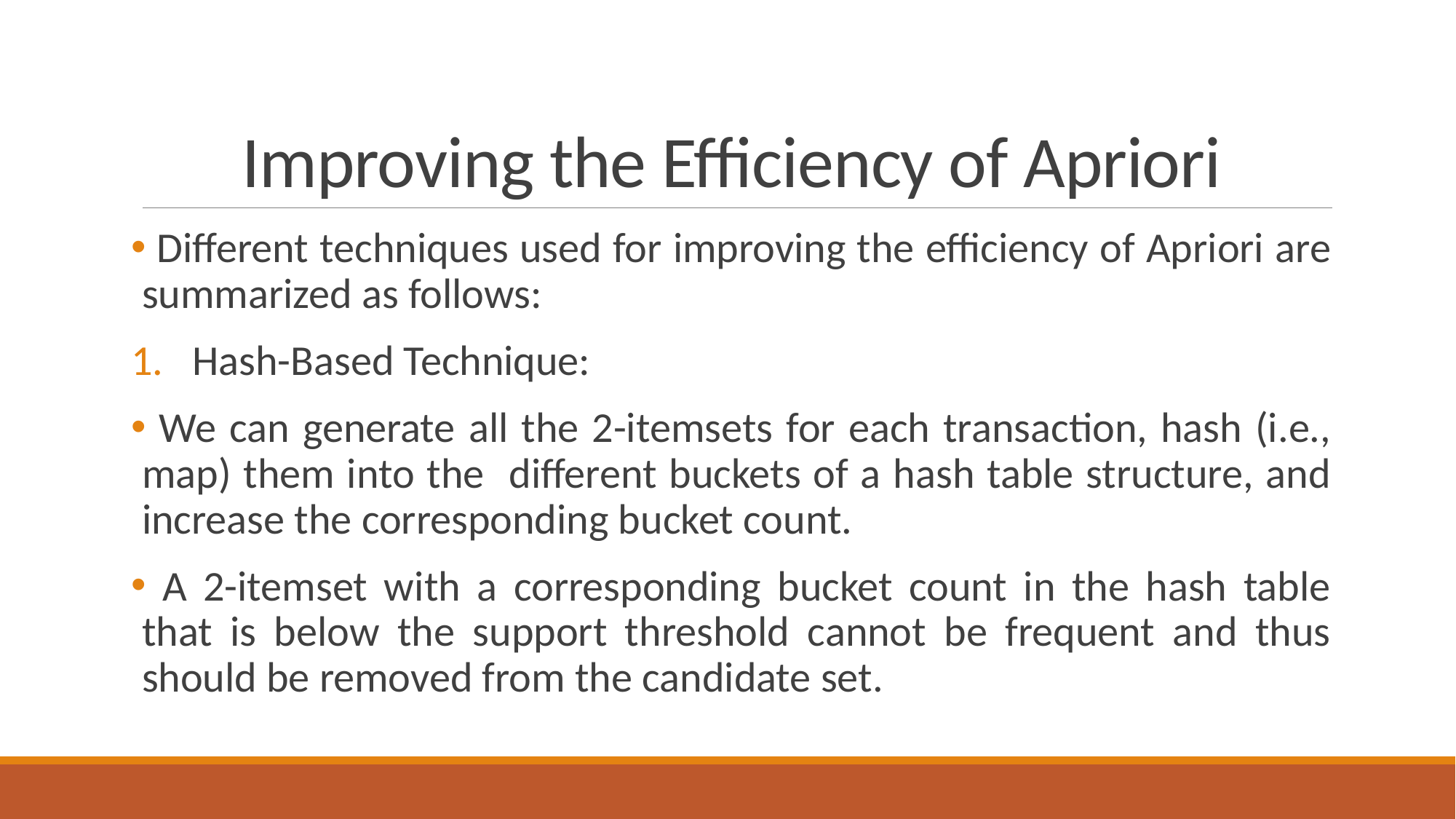

# Improving the Efficiency of Apriori
 Different techniques used for improving the efficiency of Apriori are summarized as follows:
Hash-Based Technique:
 We can generate all the 2-itemsets for each transaction, hash (i.e., map) them into the  different buckets of a hash table structure, and increase the corresponding bucket count.
 A 2-itemset with a corresponding bucket count in the hash table that is below the support threshold cannot be frequent and thus should be removed from the candidate set.